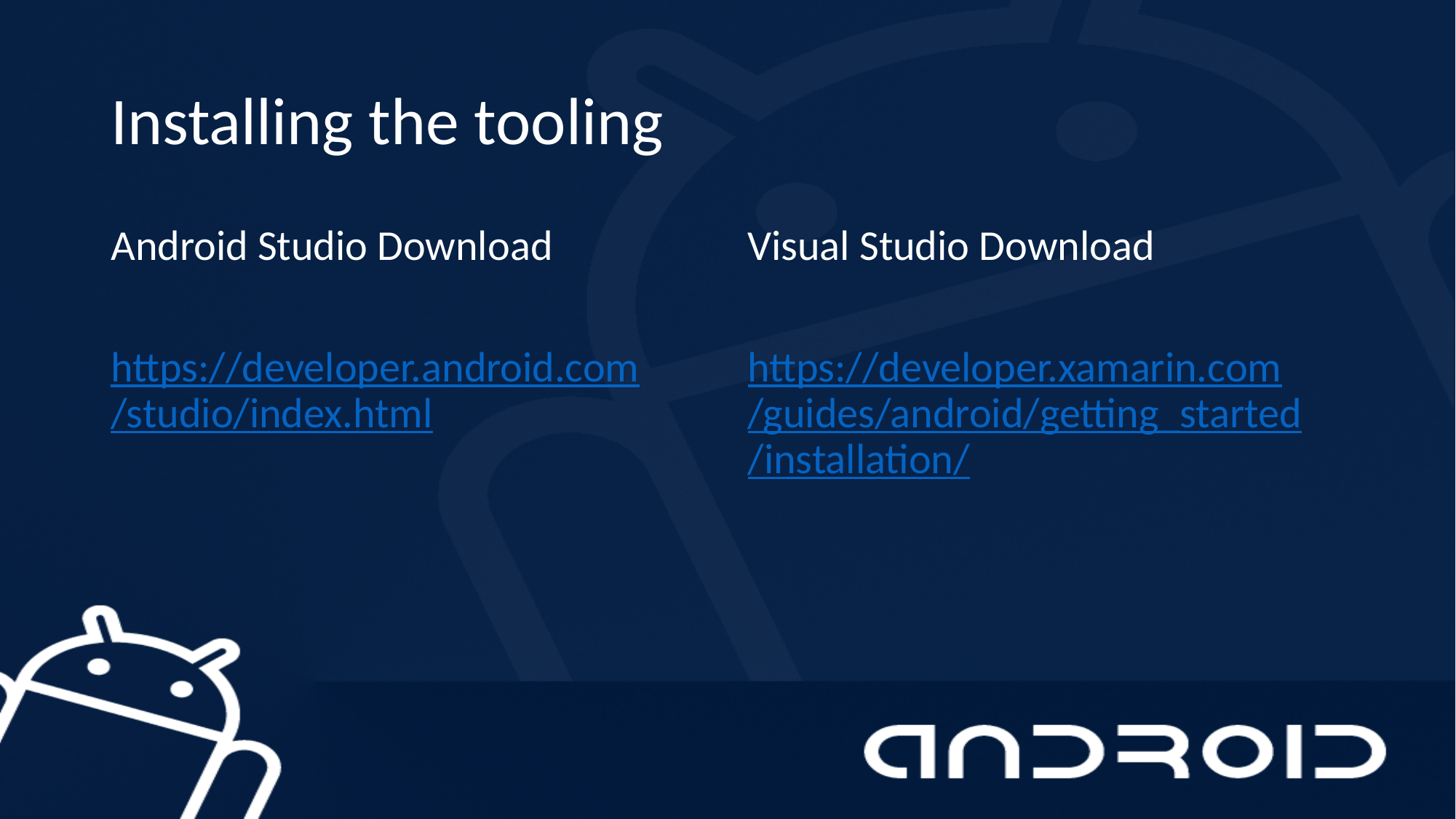

# Installing the tooling
Android Studio Download

https://developer.android.com/studio/index.html

Visual Studio Download

https://developer.xamarin.com/guides/android/getting_started/installation/